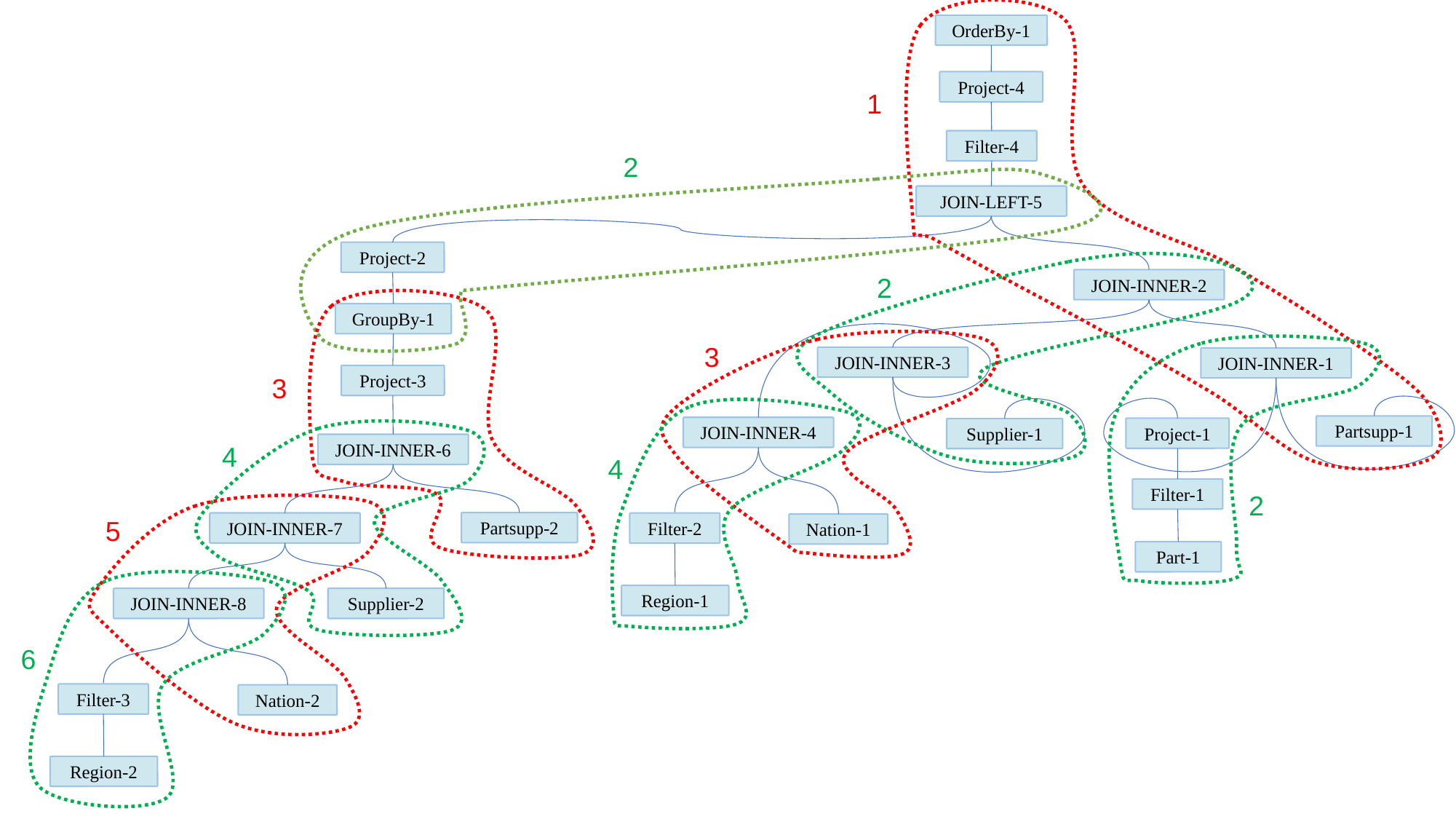

OrderBy-1
Project-4
1
Filter-4
2

JOIN-LEFT-5
Project-2

2
JOIN-INNER-2

GroupBy-1

3

JOIN-INNER-3
JOIN-INNER-1
Project-3
3

Partsupp-1
JOIN-INNER-4
Project-1
Supplier-1

4
JOIN-INNER-6
4
Filter-1
2

5
Partsupp-2
JOIN-INNER-7
Filter-2
Nation-1
Part-1

Region-1
Supplier-2
JOIN-INNER-8
6
Filter-3
Nation-2
Region-2